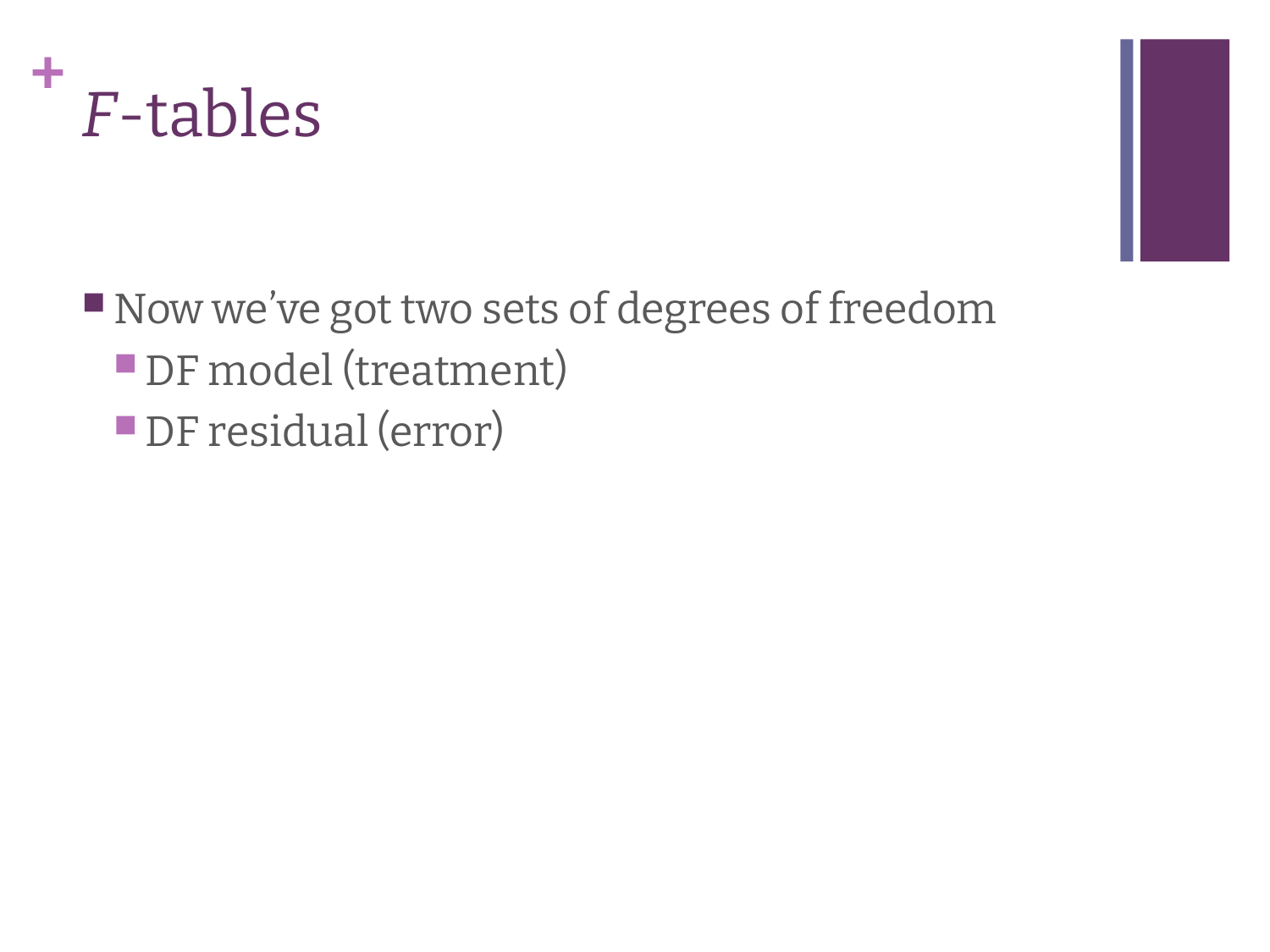

# F-tables
Now we’ve got two sets of degrees of freedom
DF model (treatment)
DF residual (error)